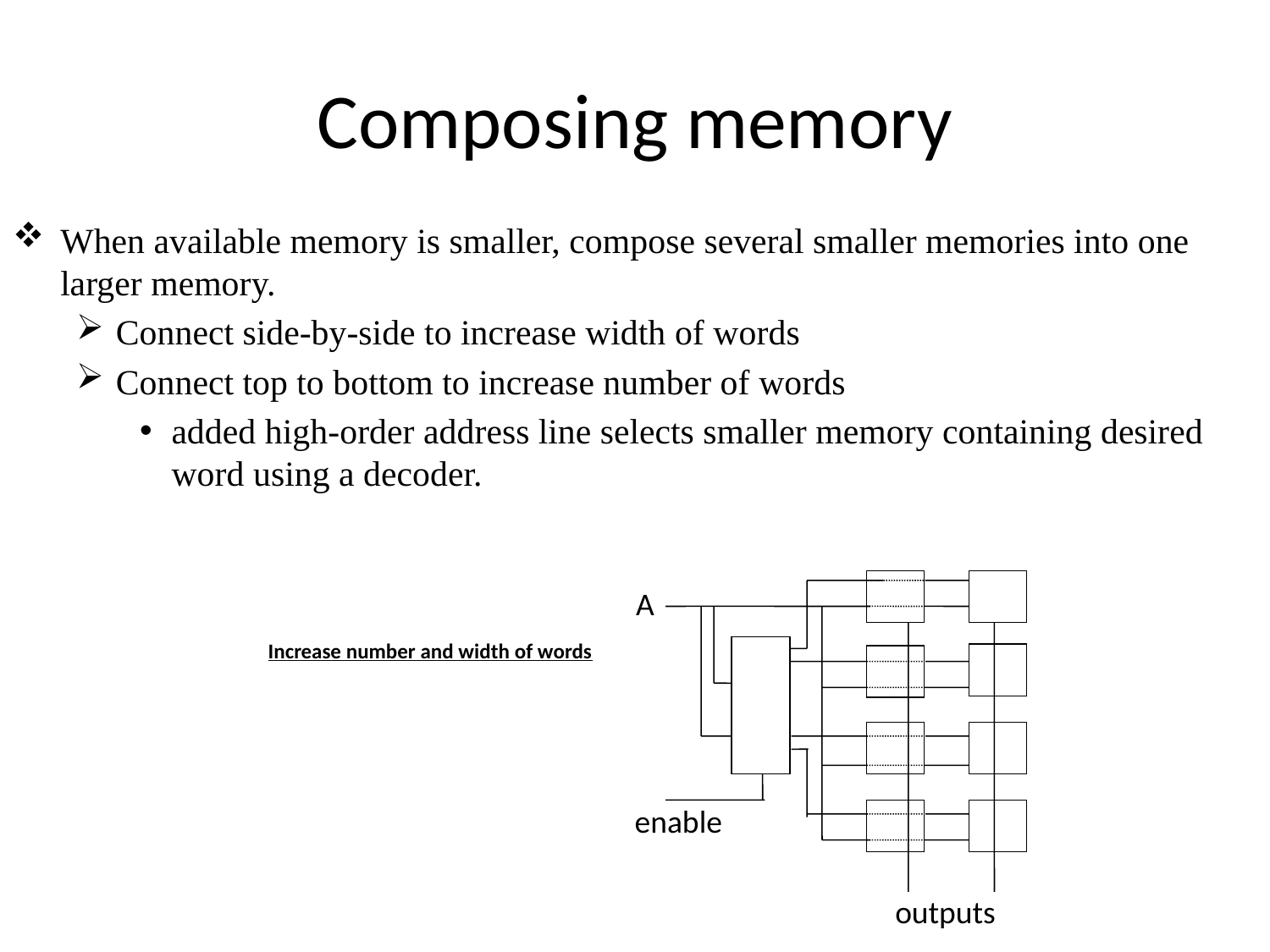

# Composing memory
When available memory is smaller, compose several smaller memories into one larger memory.
Connect side-by-side to increase width of words
Connect top to bottom to increase number of words
added high-order address line selects smaller memory containing desired word using a decoder.

A

enable

outputs
Increase number and width of words